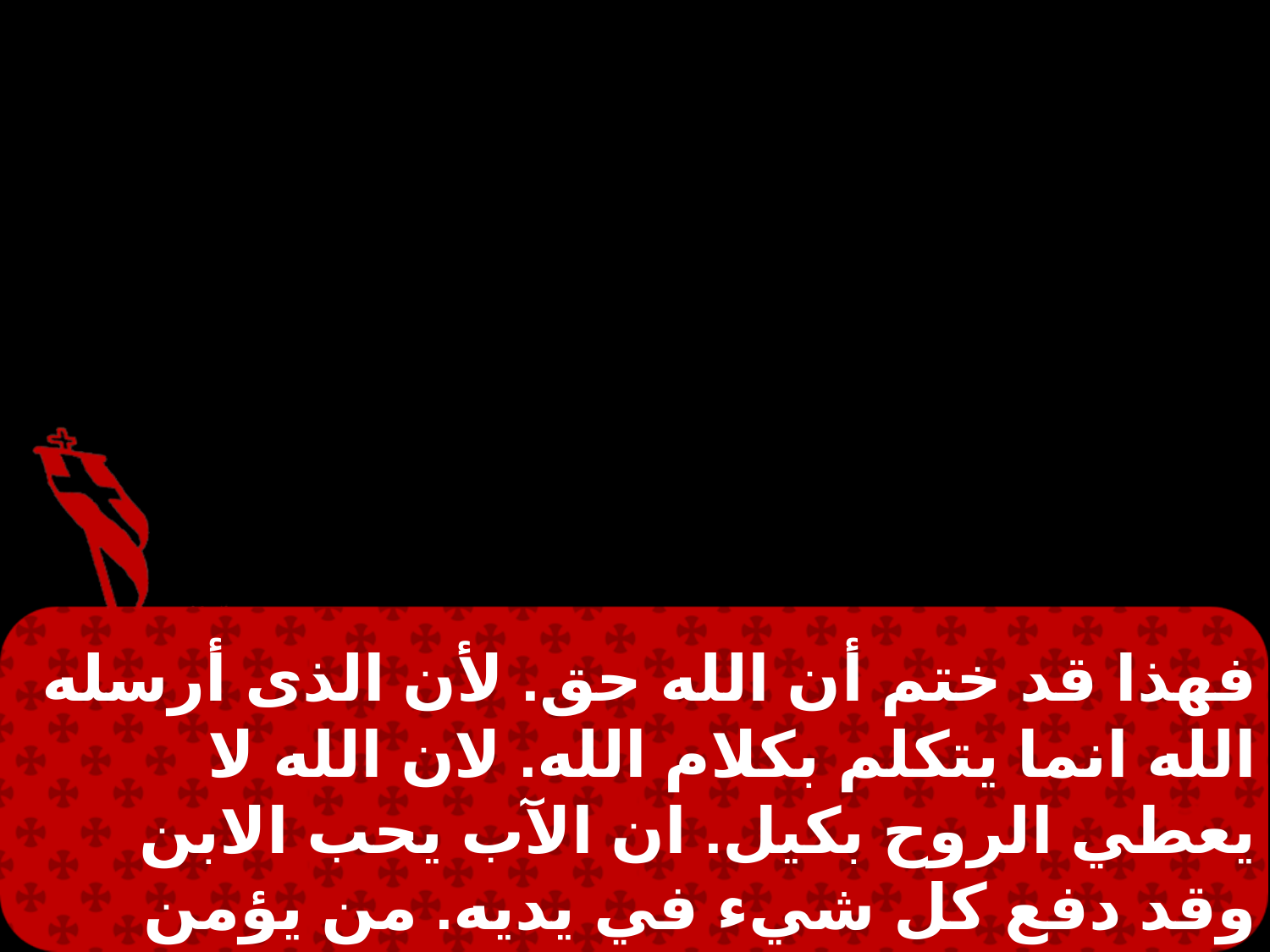

فهذا قد ختم أن الله حق. لأن الذى أرسله الله انما يتكلم بكلام الله. لان الله لا يعطي الروح بكيل. ان الآب يحب الابن وقد دفع كل شيء في يديه. من يؤمن بالابن فله حياة